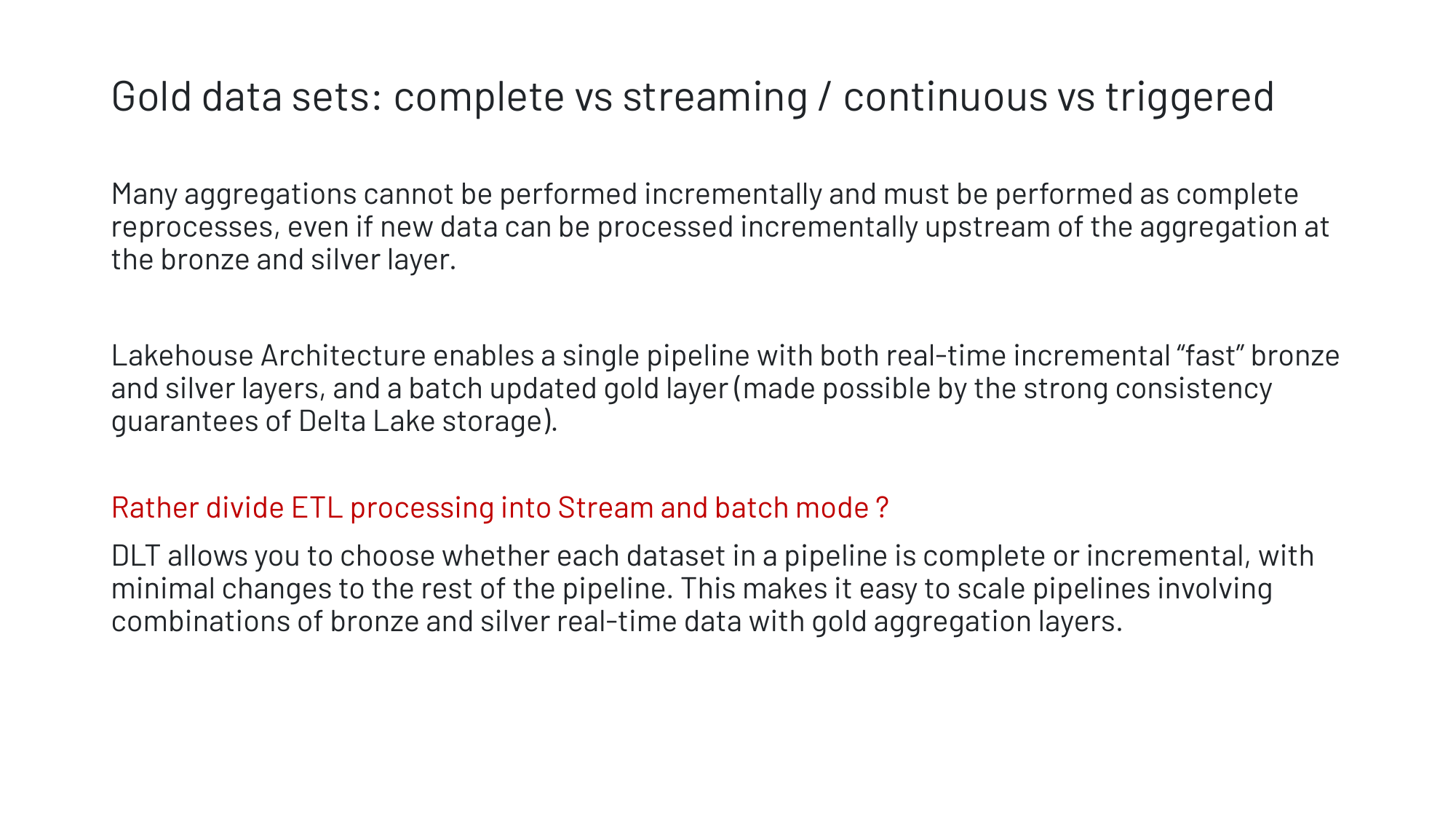

# Gold data sets: complete vs streaming / continuous vs triggered
Many aggregations cannot be performed incrementally and must be performed as complete reprocesses, even if new data can be processed incrementally upstream of the aggregation at the bronze and silver layer.

Lakehouse Architecture enables a single pipeline with both real-time incremental “fast” bronze and silver layers, and a batch updated gold layer (made possible by the strong consistency guarantees of Delta Lake storage).

Rather divide ETL processing into Stream and batch mode ?
DLT allows you to choose whether each dataset in a pipeline is complete or incremental, with minimal changes to the rest of the pipeline. This makes it easy to scale pipelines involving combinations of bronze and silver real-time data with gold aggregation layers.